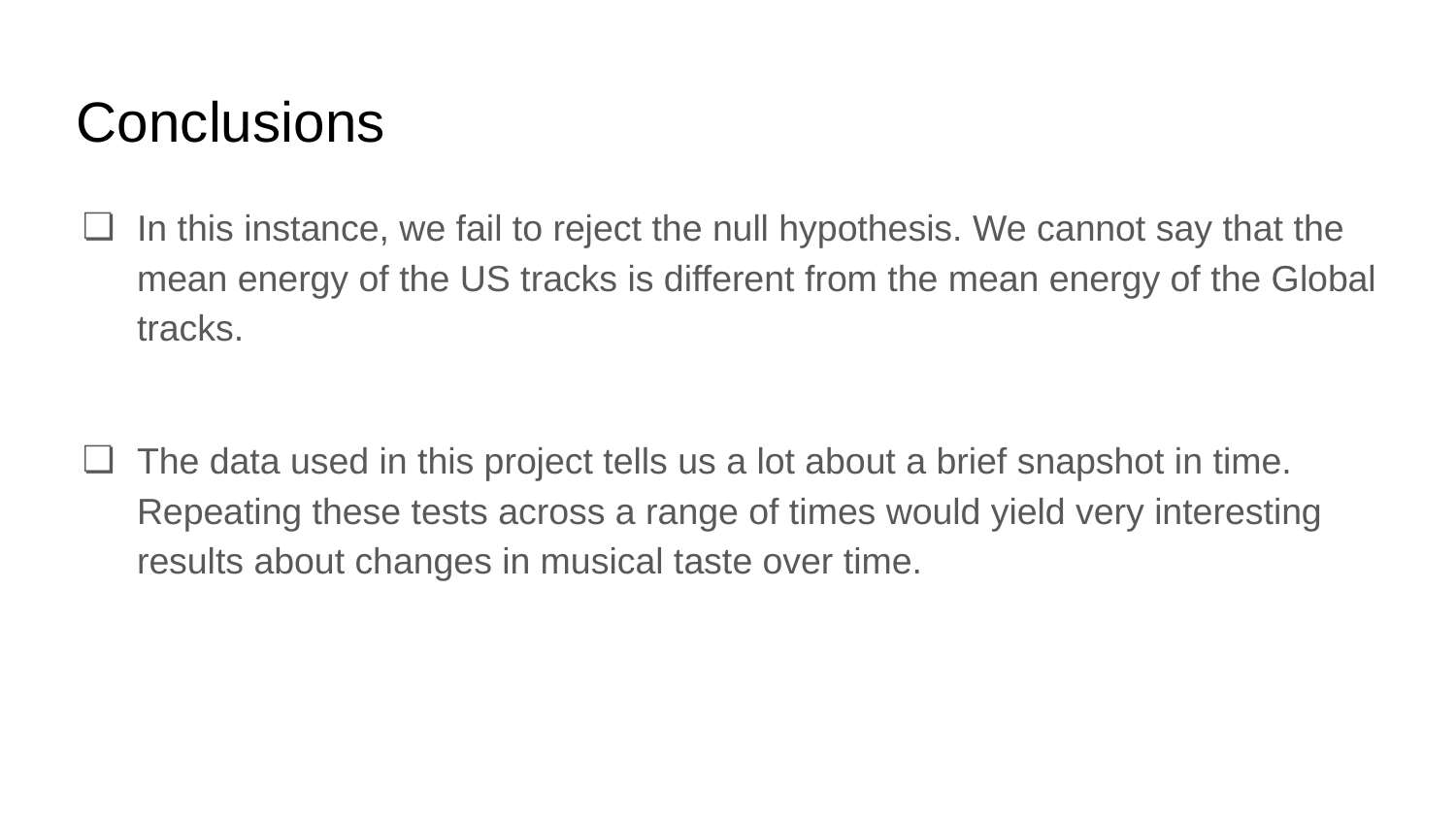

# Conclusions
In this instance, we fail to reject the null hypothesis. We cannot say that the mean energy of the US tracks is different from the mean energy of the Global tracks.

The data used in this project tells us a lot about a brief snapshot in time. Repeating these tests across a range of times would yield very interesting results about changes in musical taste over time.